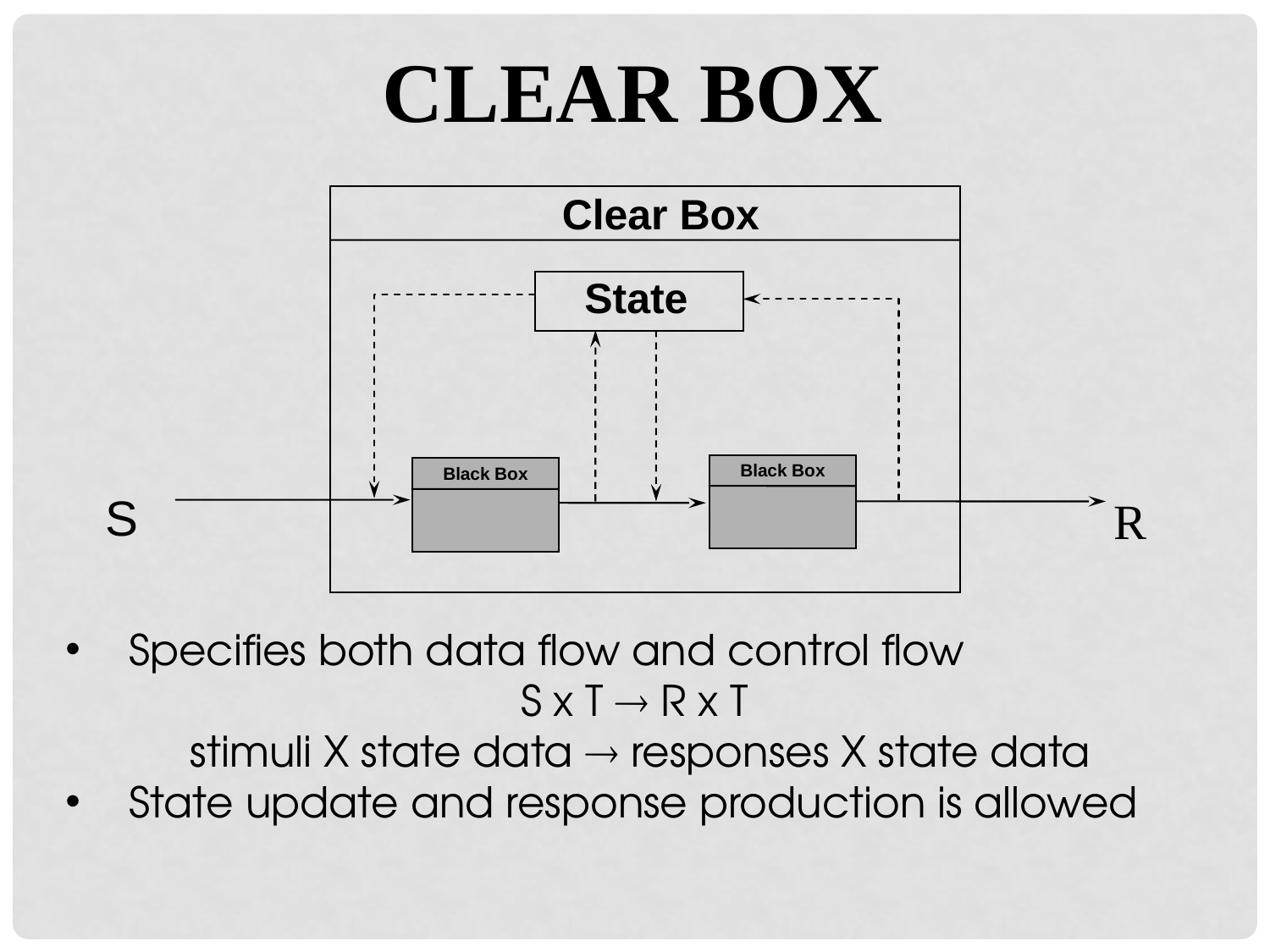

CLEAR BOX
Clear Box

State

Black Box

Black Box

S
R

Specifies both data flow and control flow
S x T → R x T
stimuli X state data → responses X state data
State update and response production is allowed